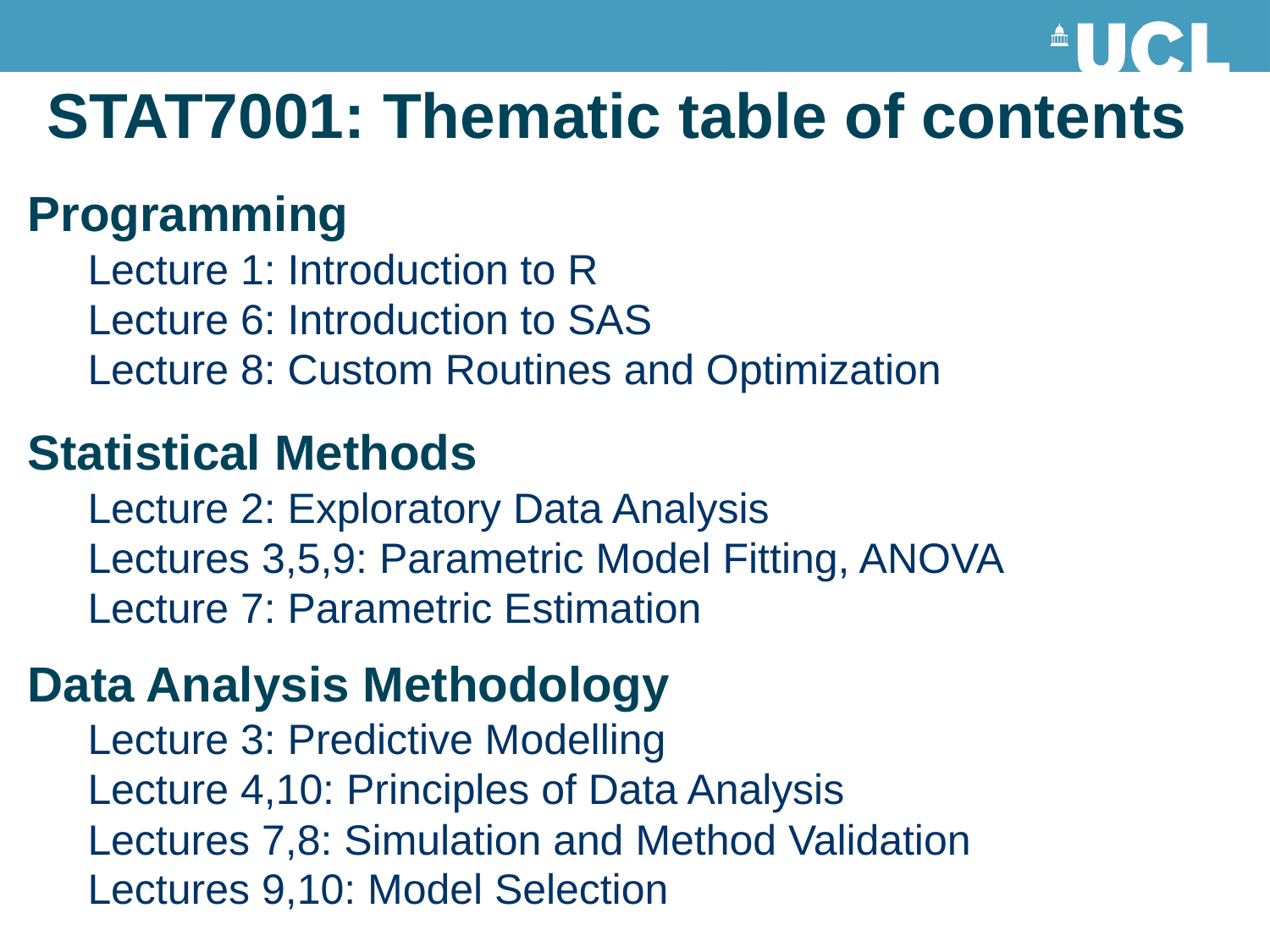

STAT7001: Thematic table of contents
# Programming
Lecture 1: Introduction to R
Lecture 6: Introduction to SAS
Lecture 8: Custom Routines and Optimization
Statistical Methods
Lecture 2: Exploratory Data Analysis
Lectures 3,5,9: Parametric Model Fitting, ANOVA
Lecture 7: Parametric Estimation
Data Analysis Methodology
Lecture 3: Predictive Modelling
Lecture 4,10: Principles of Data Analysis

Lectures 7,8: Simulation and Method Validation
Lectures 9,10: Model Selection